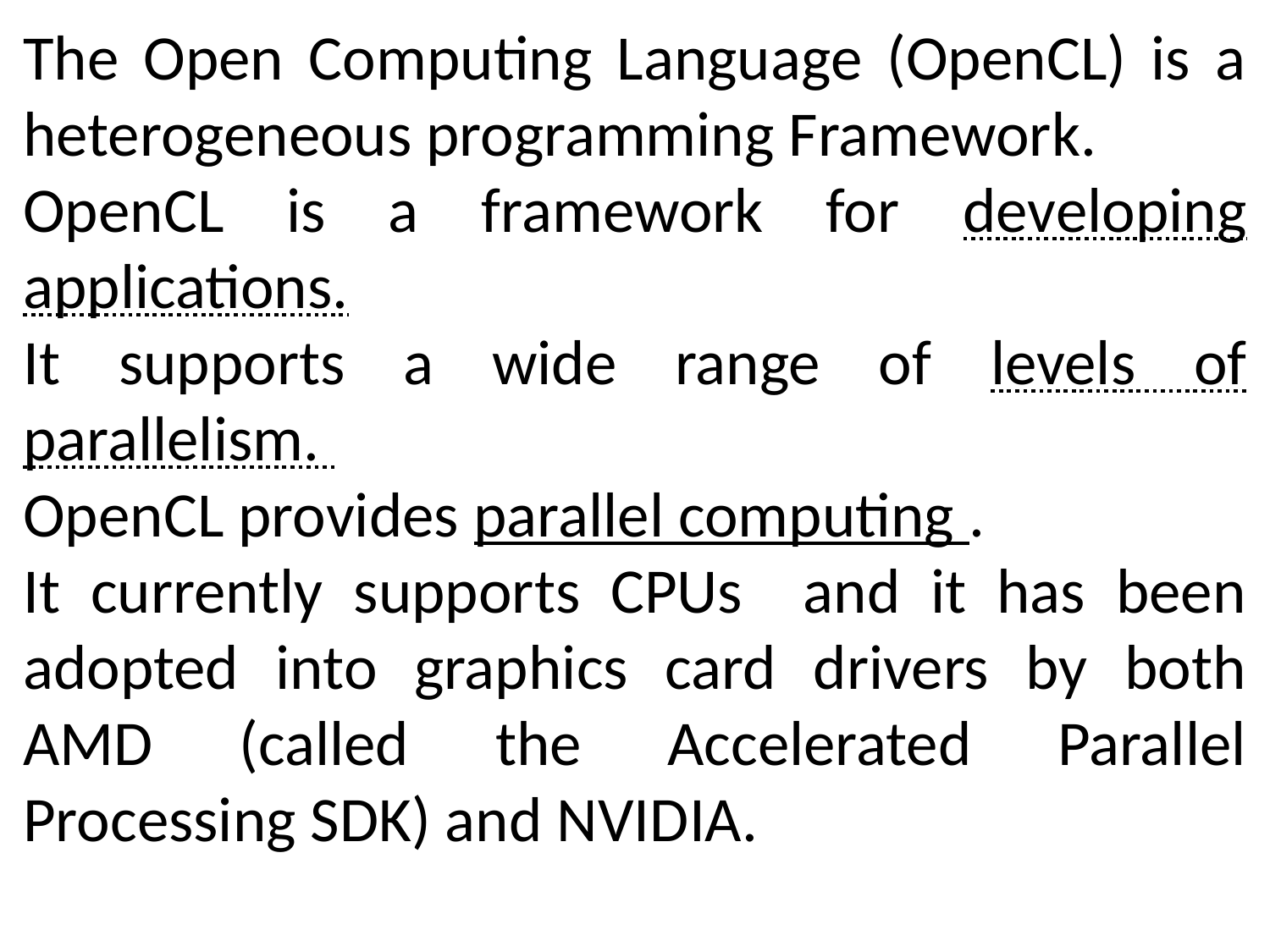

The Open Computing Language (OpenCL) is a heterogeneous programming Framework.
OpenCL is a framework for developing applications.
It supports a wide range of levels of parallelism.
OpenCL provides parallel computing .
It currently supports CPUs  and it has been adopted into graphics card drivers by both AMD (called the Accelerated Parallel Processing SDK) and NVIDIA.